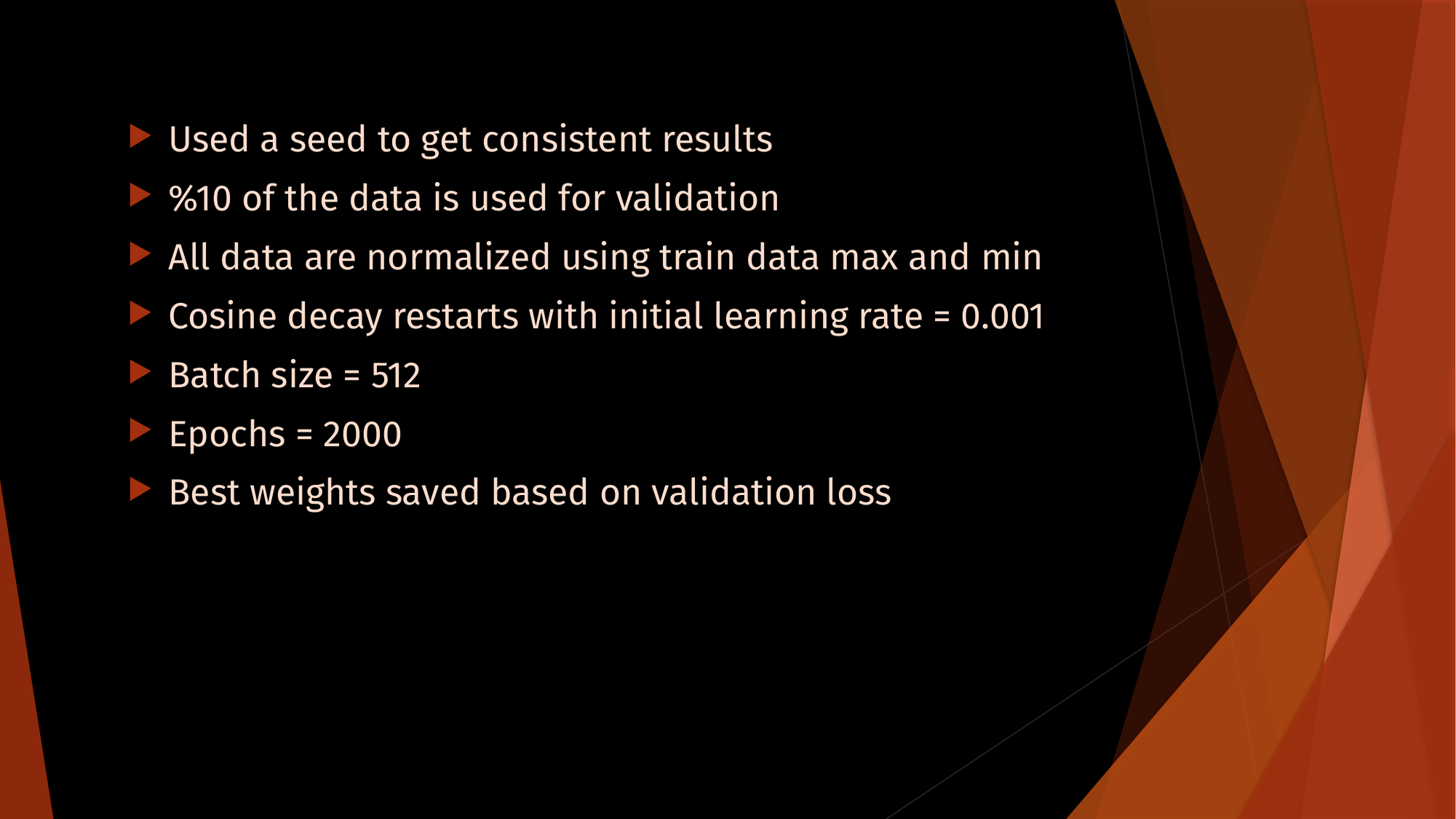

Used a seed to get consistent results
%10 of the data is used for validation
All data are normalized using train data max and min
Cosine decay restarts with initial learning rate = 0.001
Batch size = 512
Epochs = 2000
Best weights saved based on validation loss